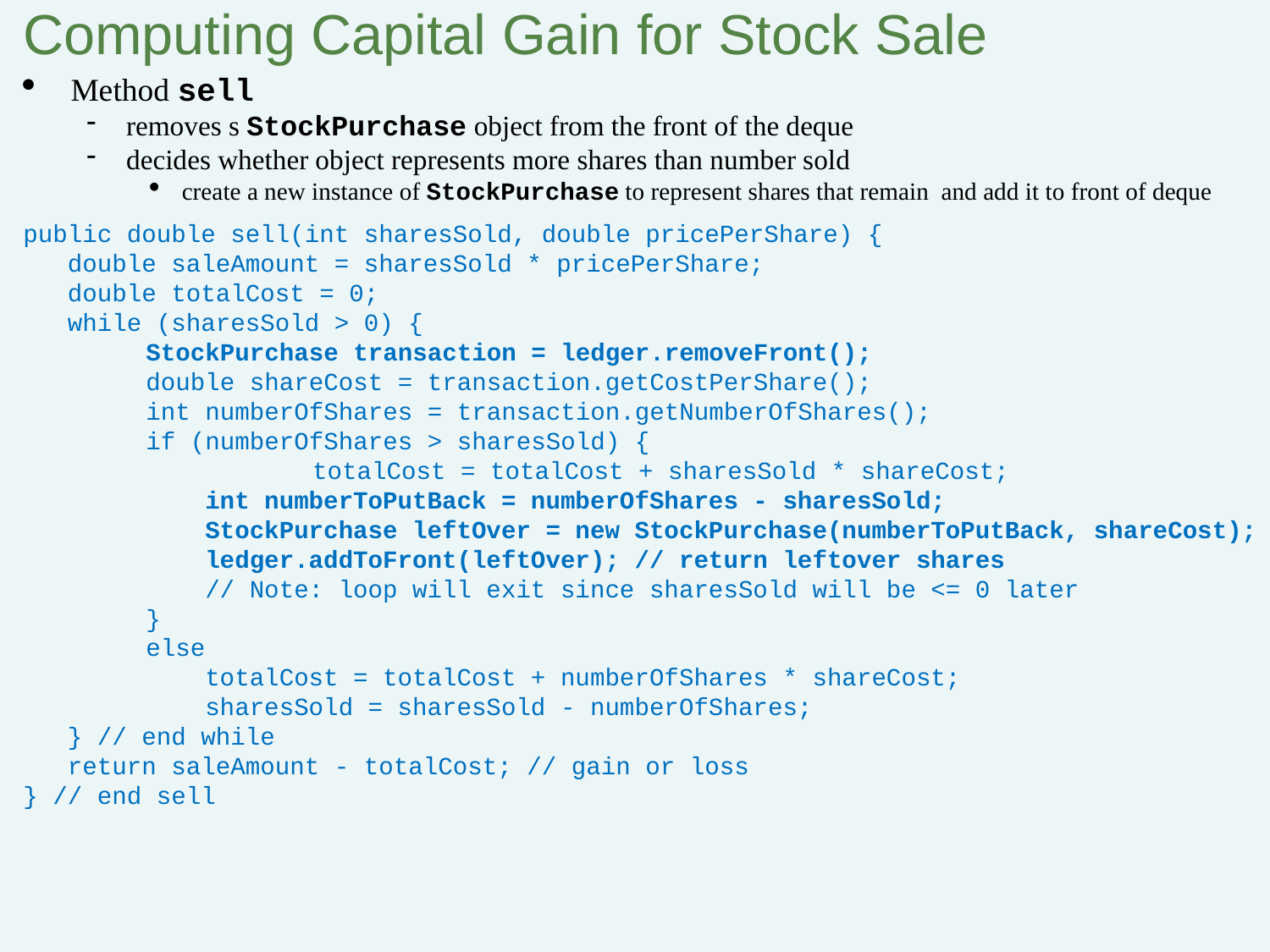

Computing Capital Gain for Stock Sale
Method sell
removes s StockPurchase object from the front of the deque
decides whether object represents more shares than number sold
create a new instance of StockPurchase to represent shares that remain  and add it to front of deque
public double sell(int sharesSold, double pricePerShare) {
   double saleAmount = sharesSold * pricePerShare;
   double totalCost = 0;
   while (sharesSold > 0) {
    StockPurchase transaction = ledger.removeFront();
    double shareCost = transaction.getCostPerShare();
    int numberOfShares = transaction.getNumberOfShares();
    if (numberOfShares > sharesSold) {
    	    totalCost = totalCost + sharesSold * shareCost;
        int numberToPutBack = numberOfShares - sharesSold;
        StockPurchase leftOver = new StockPurchase(numberToPutBack, shareCost);
        ledger.addToFront(leftOver); // return leftover shares
        // Note: loop will exit since sharesSold will be <= 0 later
    }
    else
        totalCost = totalCost + numberOfShares * shareCost;
        sharesSold = sharesSold - numberOfShares;
   } // end while
   return saleAmount - totalCost; // gain or loss
} // end sell